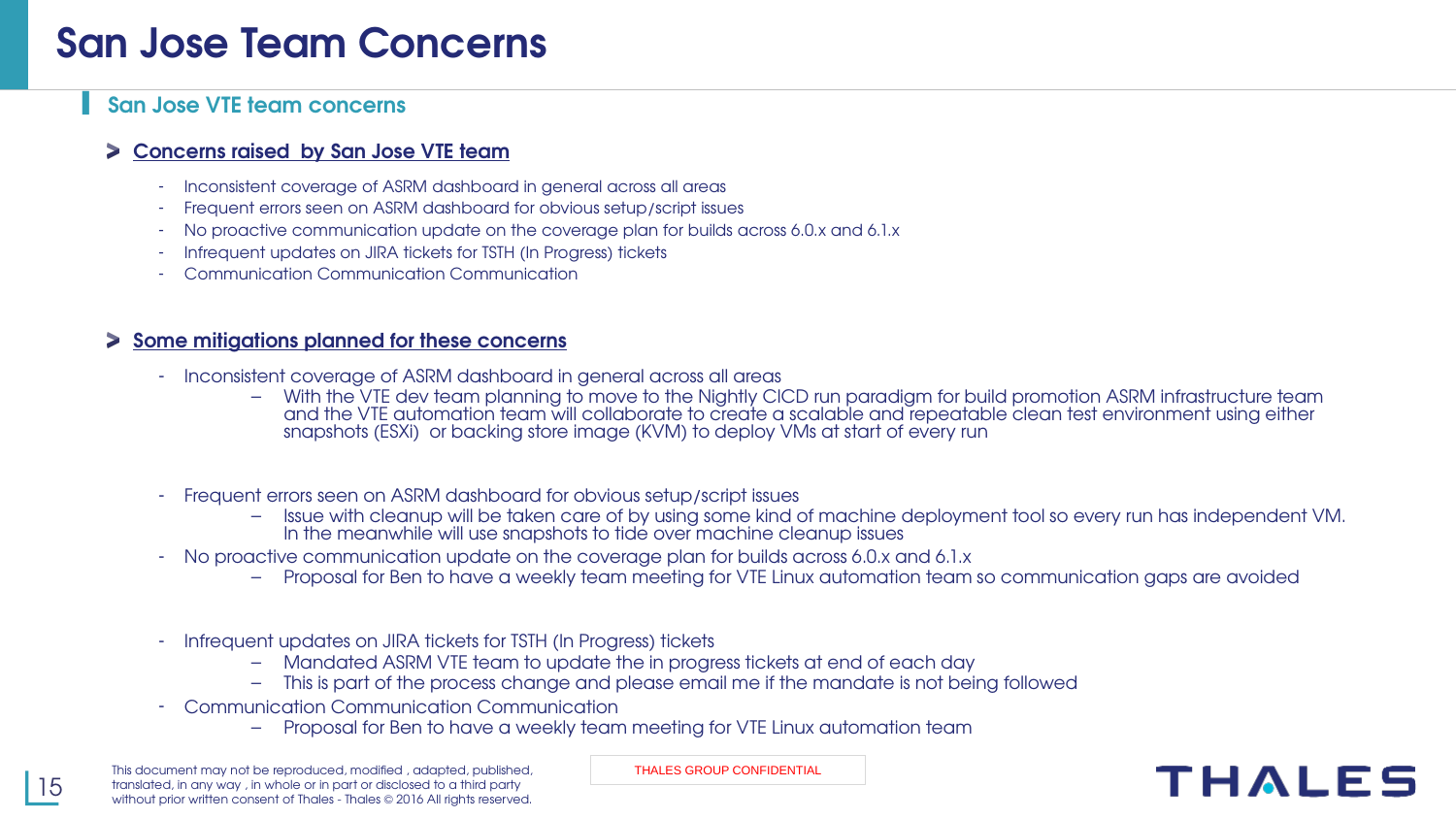

# San Jose Team Concerns
San Jose VTE team concerns
Concerns raised  by San Jose VTE team
Inconsistent coverage of ASRM dashboard in general across all areas
Frequent errors seen on ASRM dashboard for obvious setup/script issues
No proactive communication update on the coverage plan for builds across 6.0.x and 6.1.x
Infrequent updates on JIRA tickets for TSTH (In Progress) tickets
Communication Communication Communication

Some mitigations planned for these concerns
Inconsistent coverage of ASRM dashboard in general across all areas
With the VTE dev team planning to move to the Nightly CICD run paradigm for build promotion ASRM infrastructure team and the VTE automation team will collaborate to create a scalable and repeatable clean test environment using either snapshots (ESXi)  or backing store image (KVM) to deploy VMs at start of every run

Frequent errors seen on ASRM dashboard for obvious setup/script issues
Issue with cleanup will be taken care of by using some kind of machine deployment tool so every run has independent VM. In the meanwhile will use snapshots to tide over machine cleanup issues
No proactive communication update on the coverage plan for builds across 6.0.x and 6.1.x
Proposal for Ben to have a weekly team meeting for VTE Linux automation team so communication gaps are avoided

Infrequent updates on JIRA tickets for TSTH (In Progress) tickets
Mandated ASRM VTE team to update the in progress tickets at end of each day
This is part of the process change and please email me if the mandate is not being followed
Communication Communication Communication
Proposal for Ben to have a weekly team meeting for VTE Linux automation team